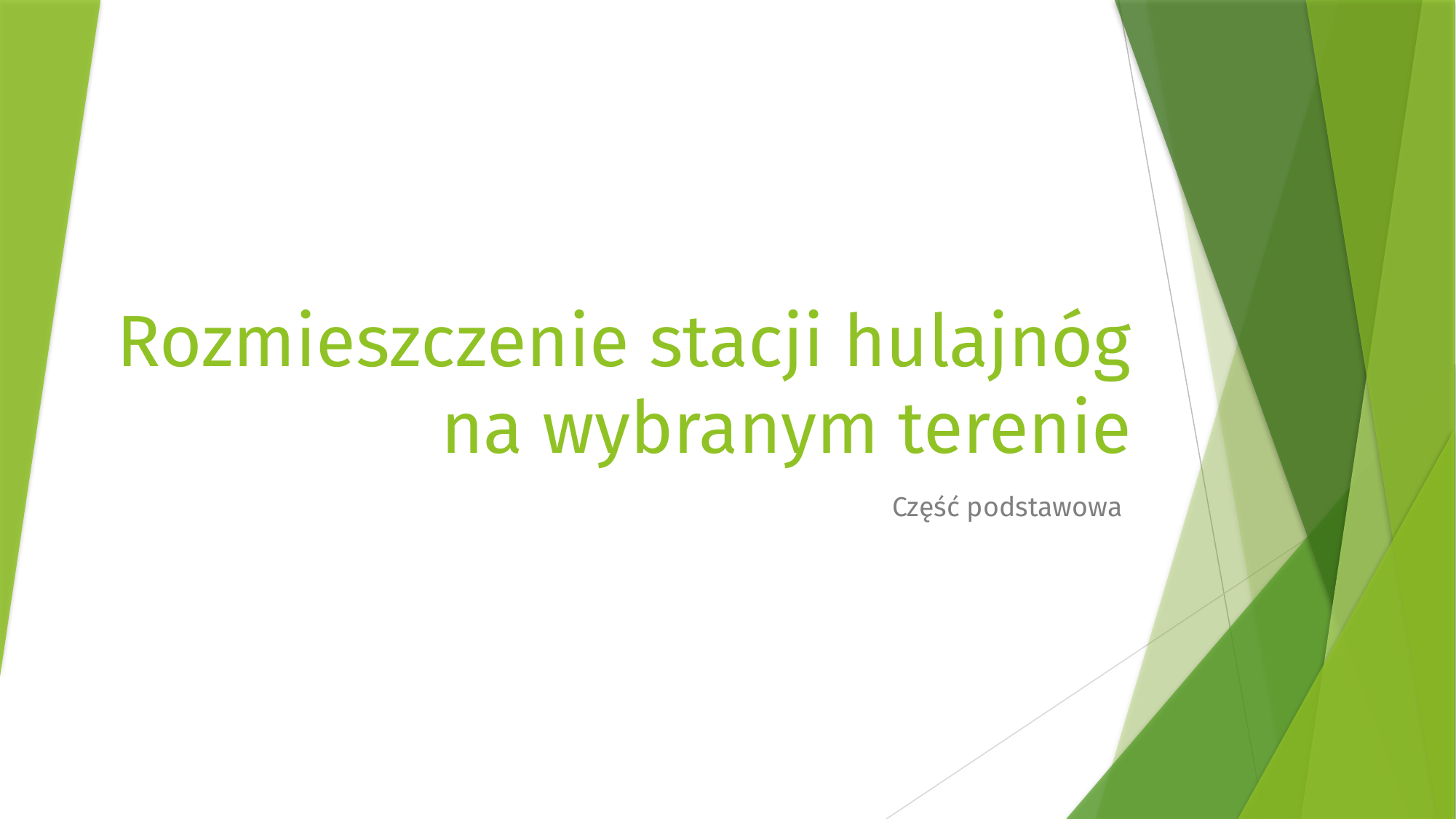

# Rozmieszczenie stacji hulajnóg na wybranym terenie
Część podstawowa